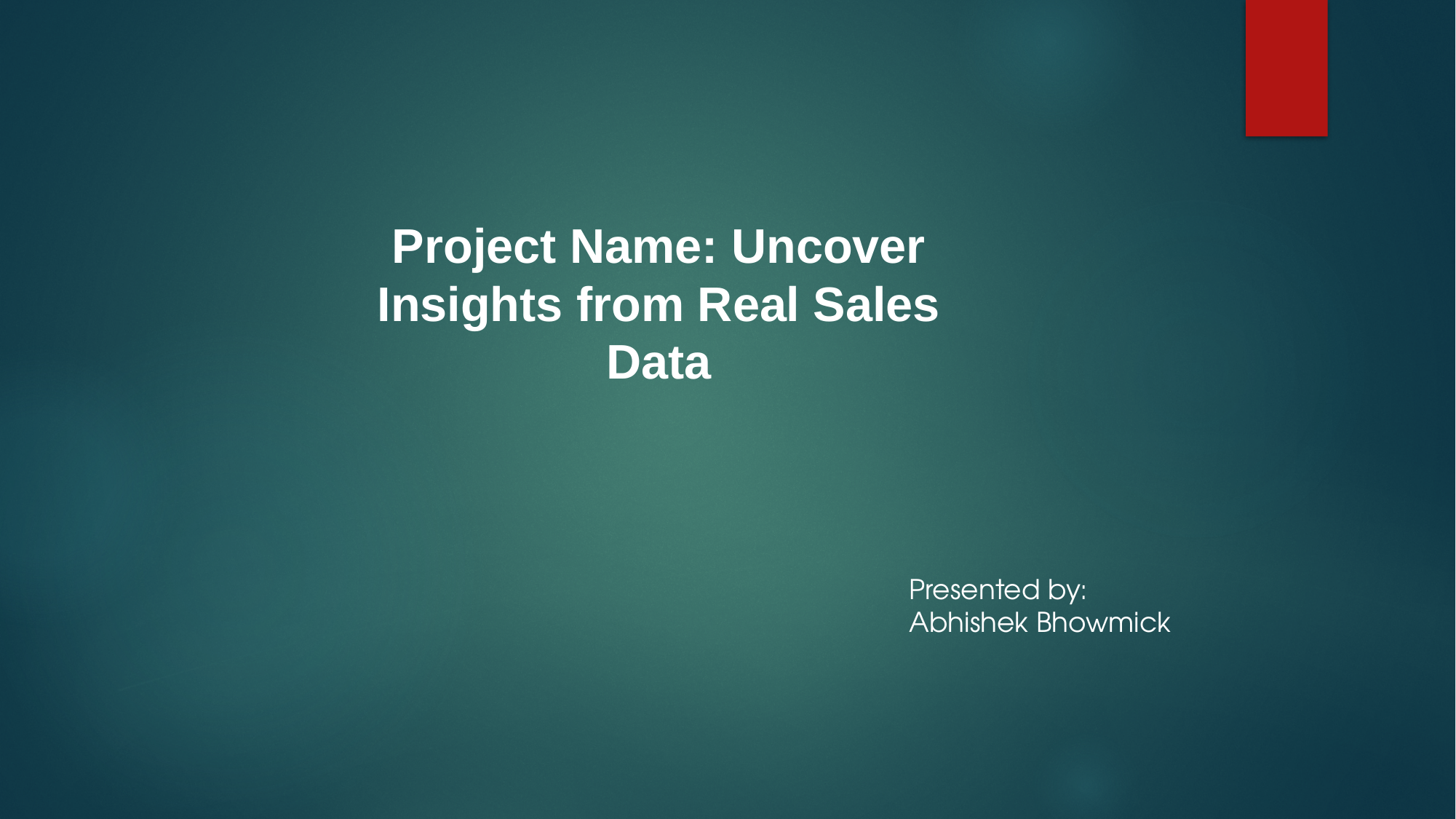

Project Name: Uncover Insights from Real Sales Data
Presented by:
Abhishek Bhowmick